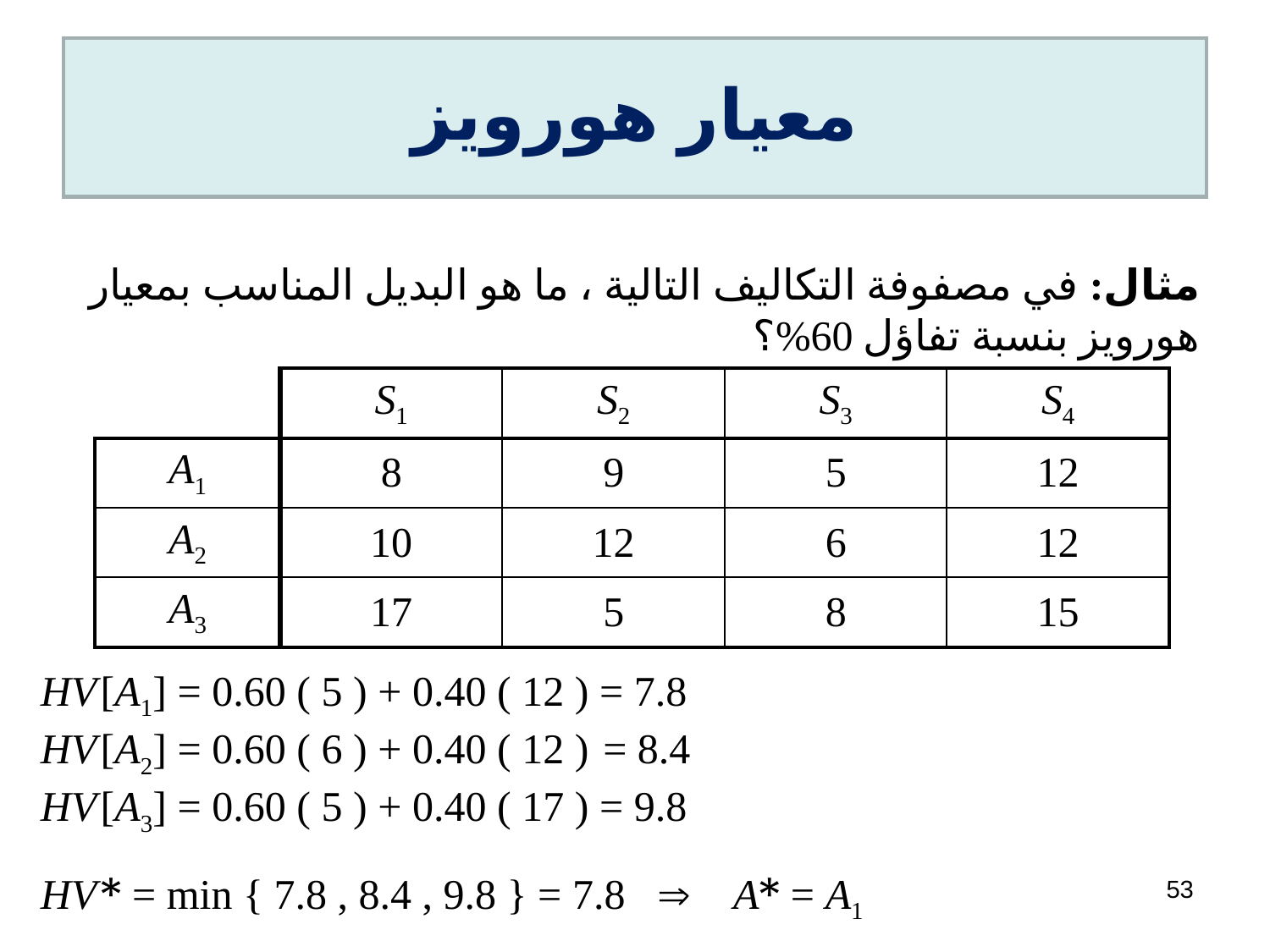

# معيار هورويز
مثال: في مصفوفة التكاليف التالية ، ما هو البديل المناسب بمعيار هورويز بنسبة تفاؤل 60%؟

HV [A1] = 0.60 ( 5 ) + 0.40 ( 12 ) = 7.8
HV [A2] = 0.60 ( 6 ) + 0.40 ( 12 )  = 8.4
HV [A3] = 0.60 ( 5 ) + 0.40 ( 17 ) = 9.8

HV * = min { 7.8 , 8.4 , 9.8 } = 7.8   ⇒    A* = A1

|  | S1 | S2 | S3 | S4 |
| --- | --- | --- | --- | --- |
| A1 | 8 | 9 | 5 | 12 |
| A2 | 10 | 12 | 6 | 12 |
| A3 | 17 | 5 | 8 | 15 |
53